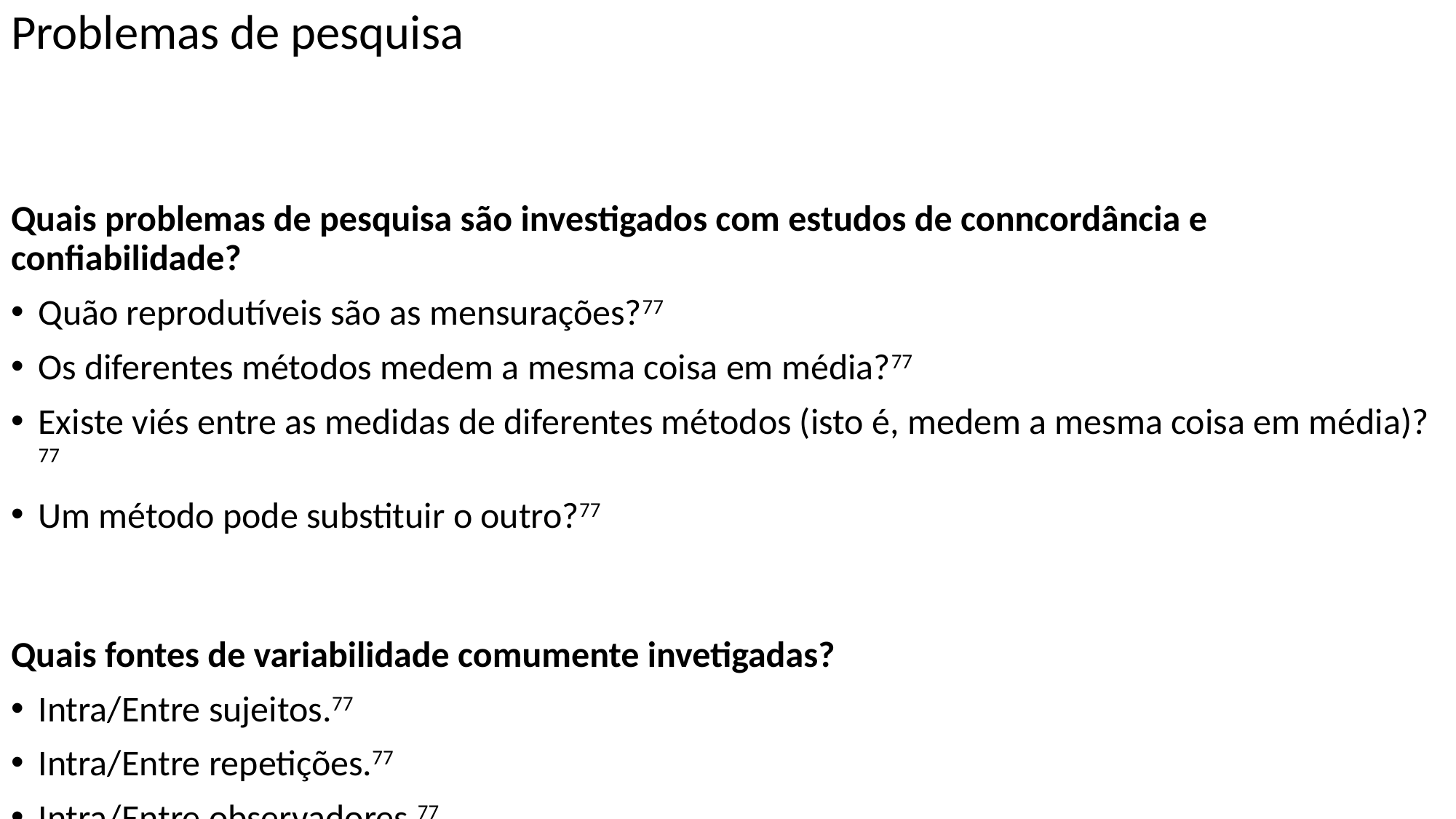

# Problemas de pesquisa

Quais problemas de pesquisa são investigados com estudos de conncordância e confiabilidade?
Quão reprodutíveis são as mensurações?77
Os diferentes métodos medem a mesma coisa em média?77
Existe viés entre as medidas de diferentes métodos (isto é, medem a mesma coisa em média)?77
Um método pode substituir o outro?77

Quais fontes de variabilidade comumente invetigadas?
Intra/Entre sujeitos.77
Intra/Entre repetições.77
Intra/Entre observadores.77